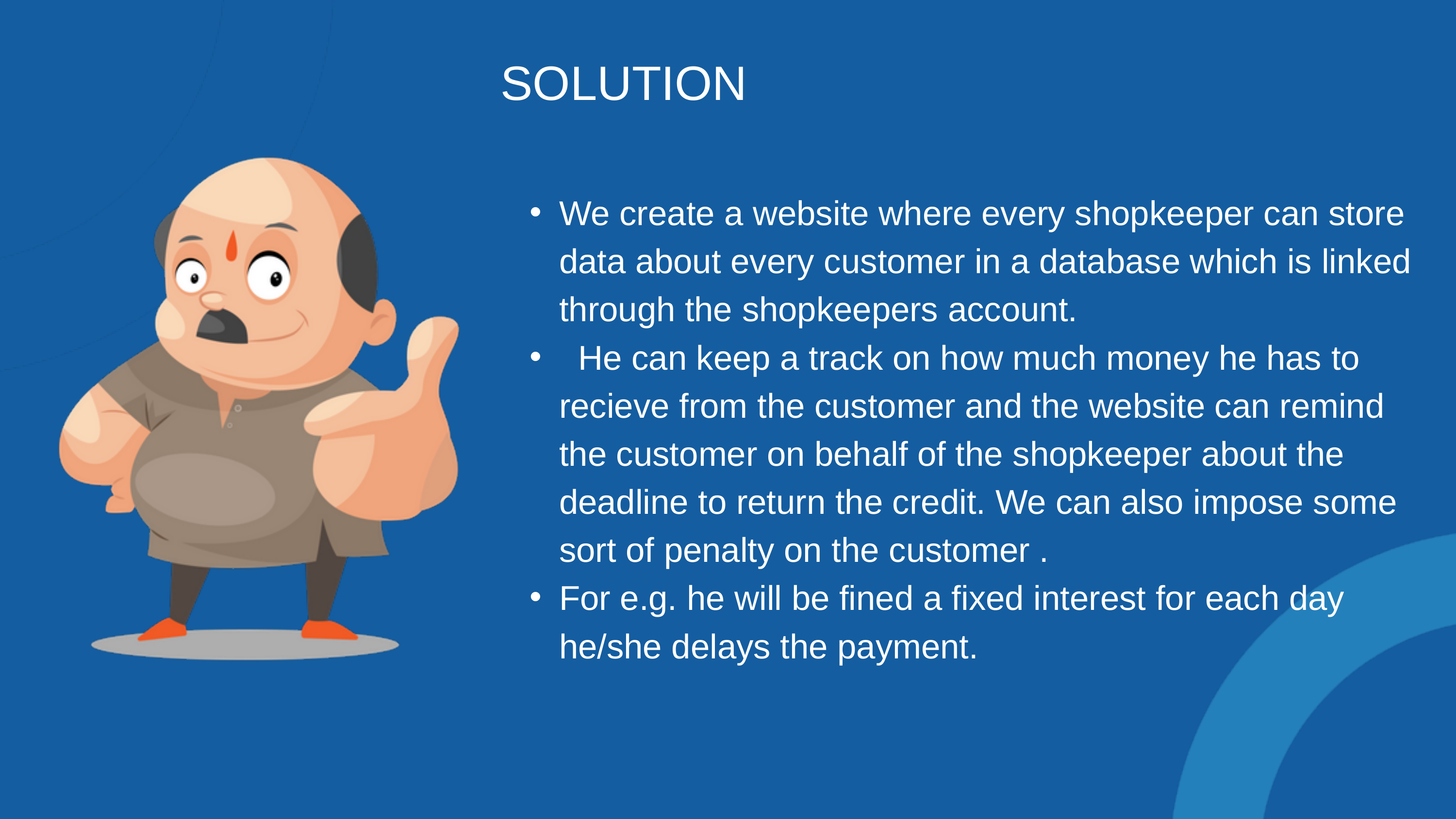

SOLUTION

We create a website where every shopkeeper can store data about every customer in a database which is linked through the shopkeepers account.
  He can keep a track on how much money he has to recieve from the customer and the website can remind the customer on behalf of the shopkeeper about the deadline to return the credit. We can also impose some sort of penalty on the customer .
For e.g. he will be fined a fixed interest for each day he/she delays the payment.